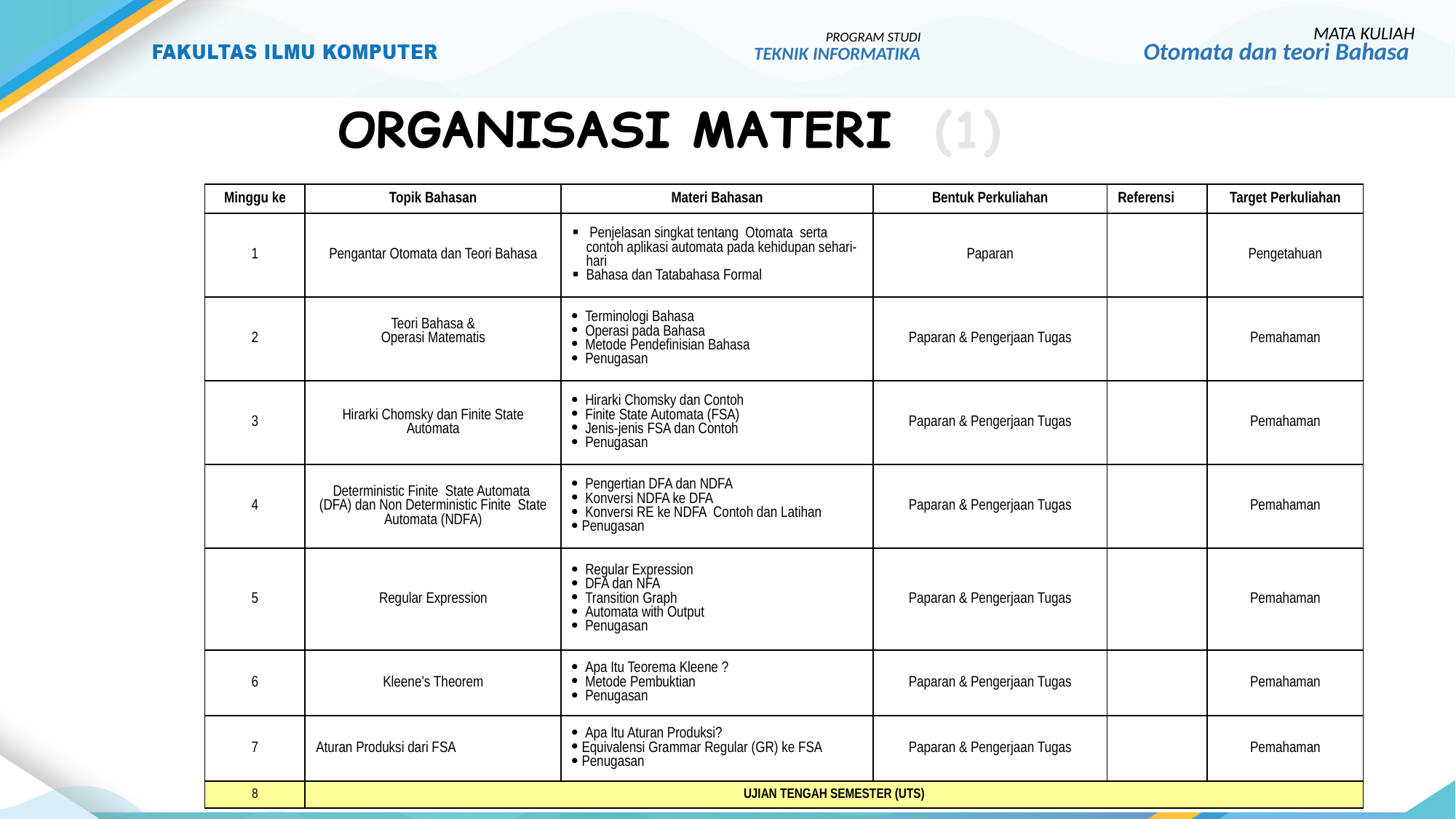

MATA KULIAH
Otomata dan teori Bahasa
PROGRAM STUDI
TEKNIK INFORMATIKA
# ORGANISASI MATERI  (1)
| Minggu ke | Topik Bahasan | Materi Bahasan | Bentuk Perkuliahan | Referensi | Target Perkuliahan |
| --- | --- | --- | --- | --- | --- |
| 1 | Pengantar Otomata dan Teori Bahasa | Penjelasan singkat tentang Otomata serta contoh aplikasi automata pada kehidupan sehari-hari Bahasa dan Tatabahasa Formal | Paparan |  | Pengetahuan |
| 2 | Teori Bahasa & Operasi Matematis | Terminologi Bahasa Operasi pada Bahasa Metode Pendefinisian Bahasa Penugasan | Paparan & Pengerjaan Tugas |  | Pemahaman |
| 3 | Hirarki Chomsky dan Finite State Automata | Hirarki Chomsky dan Contoh Finite State Automata (FSA) Jenis-jenis FSA dan Contoh Penugasan | Paparan & Pengerjaan Tugas |  | Pemahaman |
| 4 | Deterministic Finite State Automata (DFA) dan Non Deterministic Finite State Automata (NDFA) | Pengertian DFA dan NDFA Konversi NDFA ke DFA Konversi RE ke NDFA Contoh dan Latihan Penugasan | Paparan & Pengerjaan Tugas |  | Pemahaman |
| 5 | Regular Expression | Regular Expression DFA dan NFA Transition Graph Automata with Output Penugasan | Paparan & Pengerjaan Tugas |  | Pemahaman |
| 6 | Kleene’s Theorem | Apa Itu Teorema Kleene ? Metode Pembuktian Penugasan | Paparan & Pengerjaan Tugas |  | Pemahaman |
| 7 | Aturan Produksi dari FSA | Apa Itu Aturan Produksi? Equivalensi Grammar Regular (GR) ke FSA Penugasan | Paparan & Pengerjaan Tugas |  | Pemahaman |
| 8 | UJIAN TENGAH SEMESTER (UTS) |  |  |  |  |